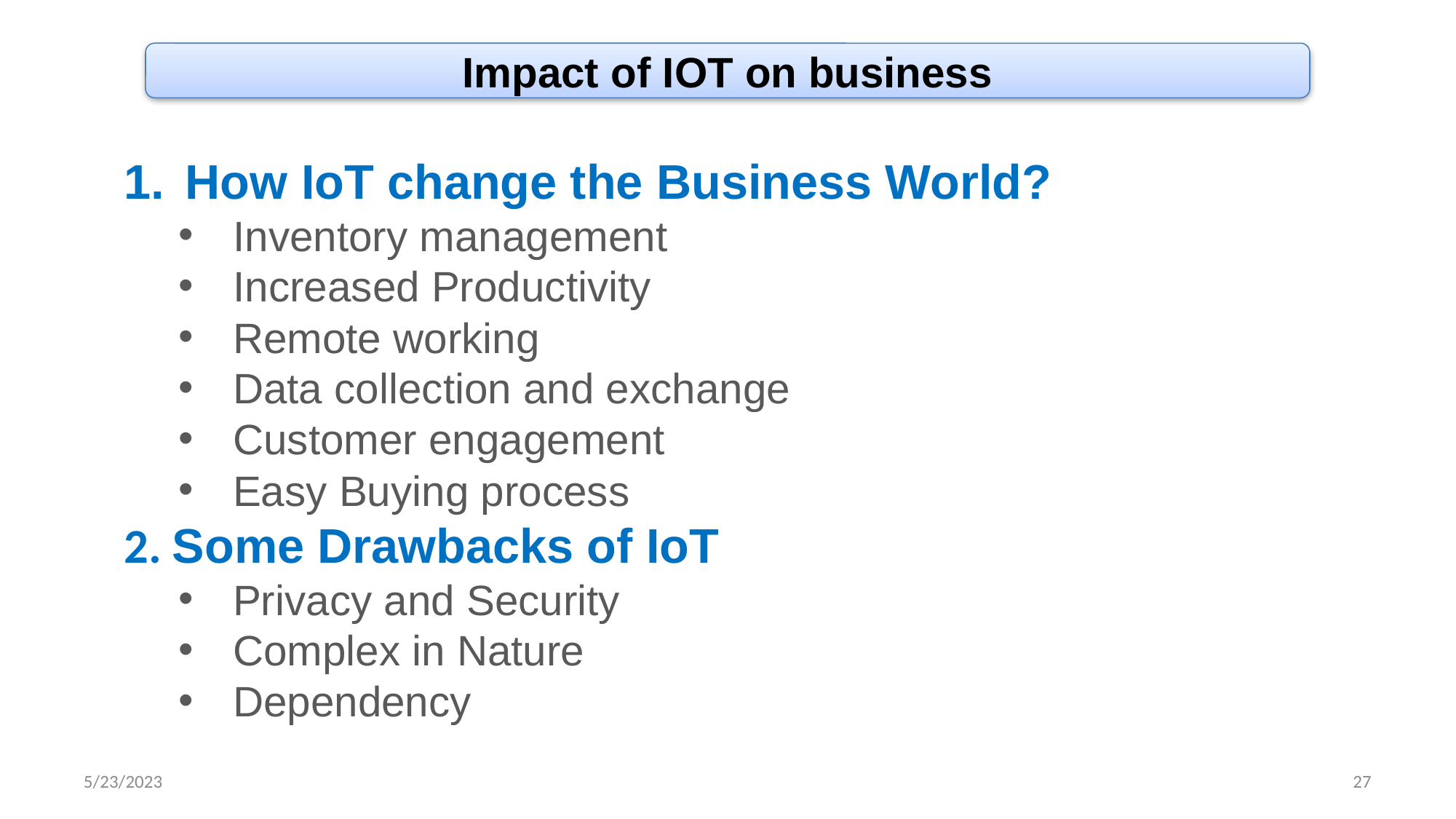

Impact of IOT on business
How IoT change the Business World?
Inventory management
Increased Productivity
Remote working
Data collection and exchange
Customer engagement
Easy Buying process
2. Some Drawbacks of IoT
Privacy and Security
Complex in Nature
Dependency
5/23/2023
27